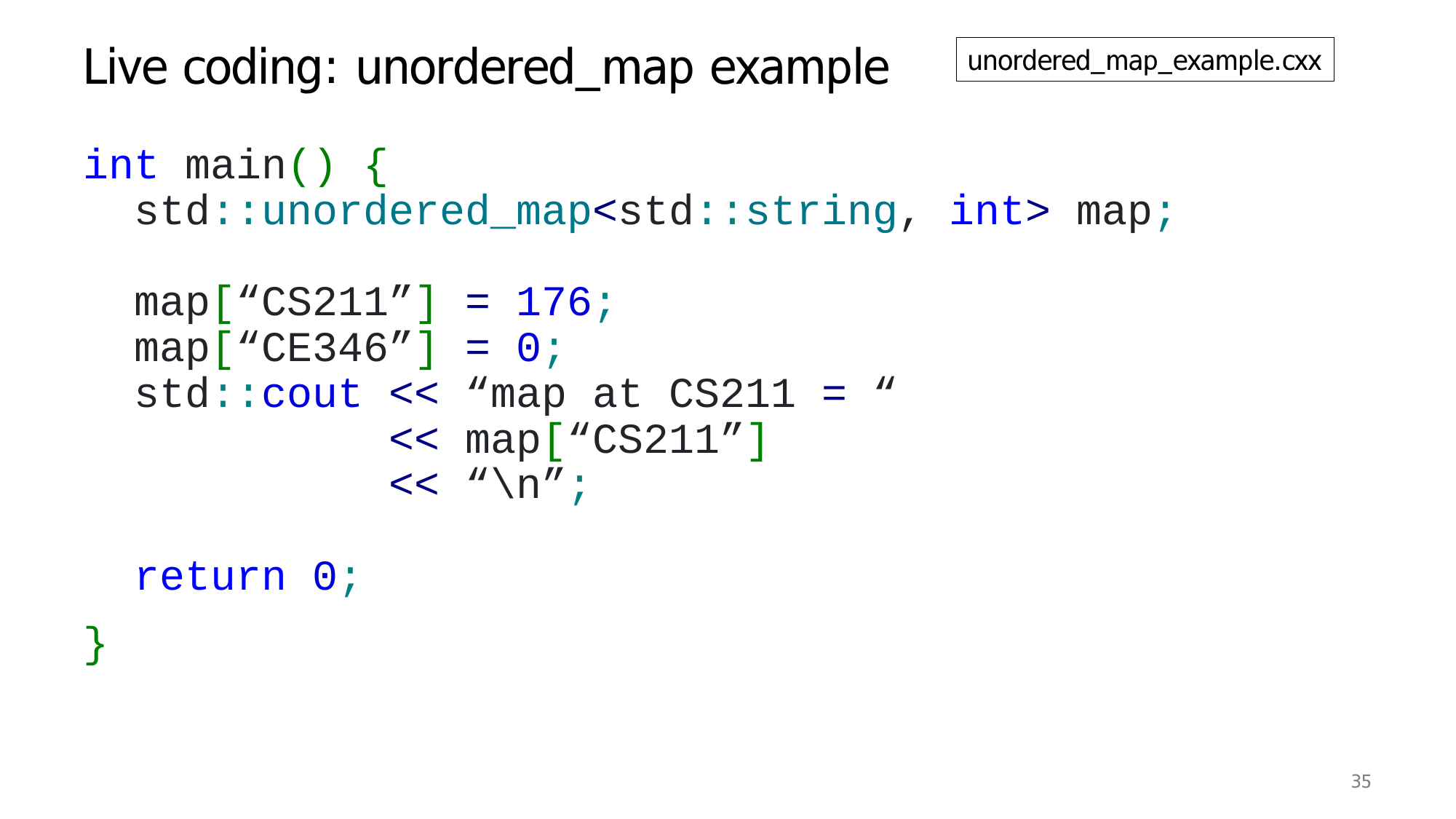

# Live coding: unordered_map example
unordered_map_example.cxx
int main() {
  std::unordered_map<std::string, int> map;
  map[“CS211”] = 176;
  map[“CE346”] = 0;
  std::cout << “map at CS211 = “
            << map[“CS211”]
            << “\n”;
  return 0;
}

35